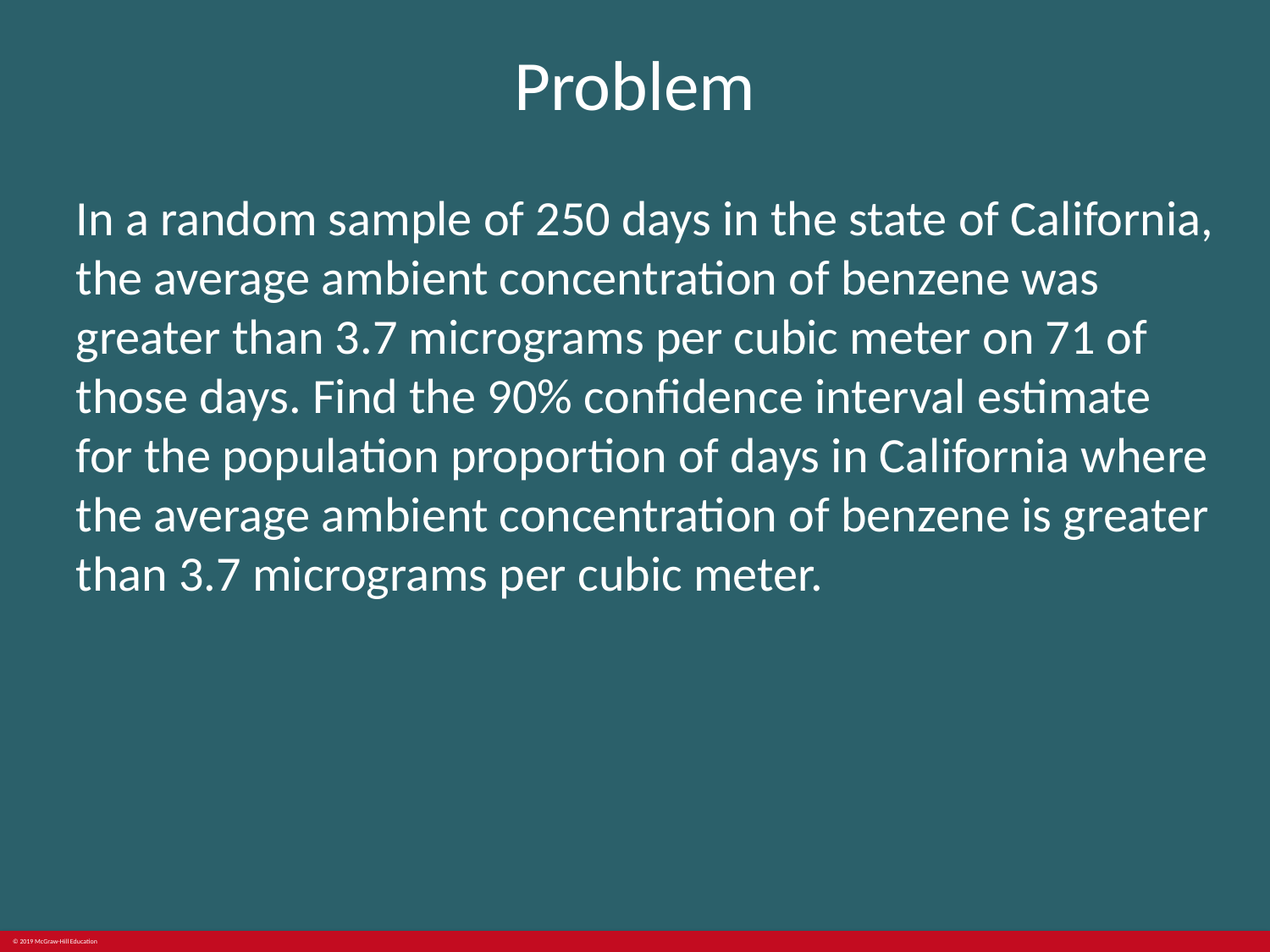

# Problem
In a random sample of 250 days in the state of California, the average ambient concentration of benzene was greater than 3.7 micrograms per cubic meter on 71 of those days. Find the 90% confidence interval estimate for the population proportion of days in California where the average ambient concentration of benzene is greater than 3.7 micrograms per cubic meter.